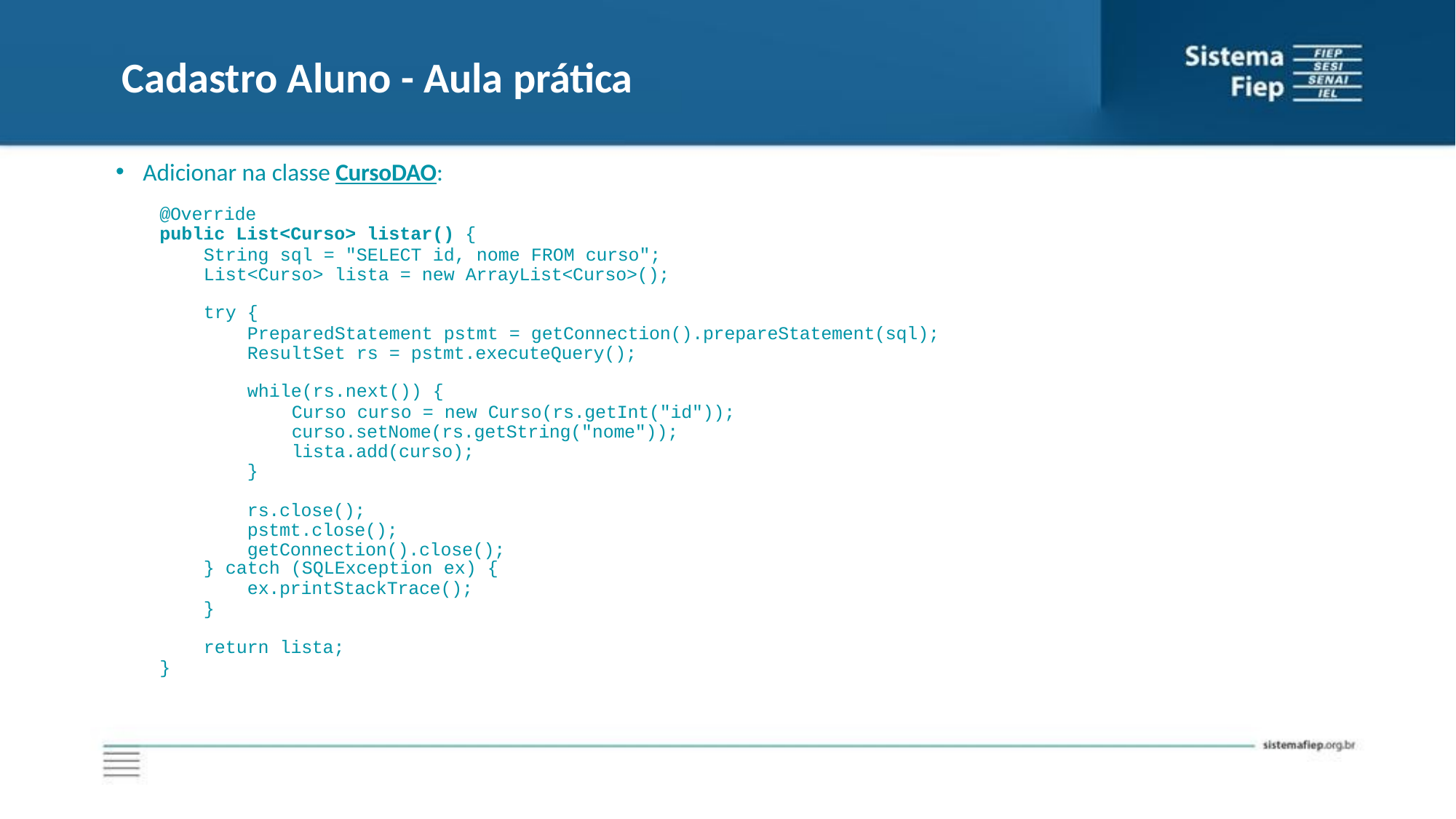

# Cadastro Aluno - Aula prática
Adicionar na classe CursoDAO:
@Override
public List<Curso> listar() {
String sql = "SELECT id, nome FROM curso"; List<Curso> lista = new ArrayList<Curso>();
try {
PreparedStatement pstmt = getConnection().prepareStatement(sql); ResultSet rs = pstmt.executeQuery();
while(rs.next()) {
Curso curso = new Curso(rs.getInt("id")); curso.setNome(rs.getString("nome")); lista.add(curso);
}
rs.close(); pstmt.close(); getConnection().close();
} catch (SQLException ex) {
ex.printStackTrace();
}
return lista;
}